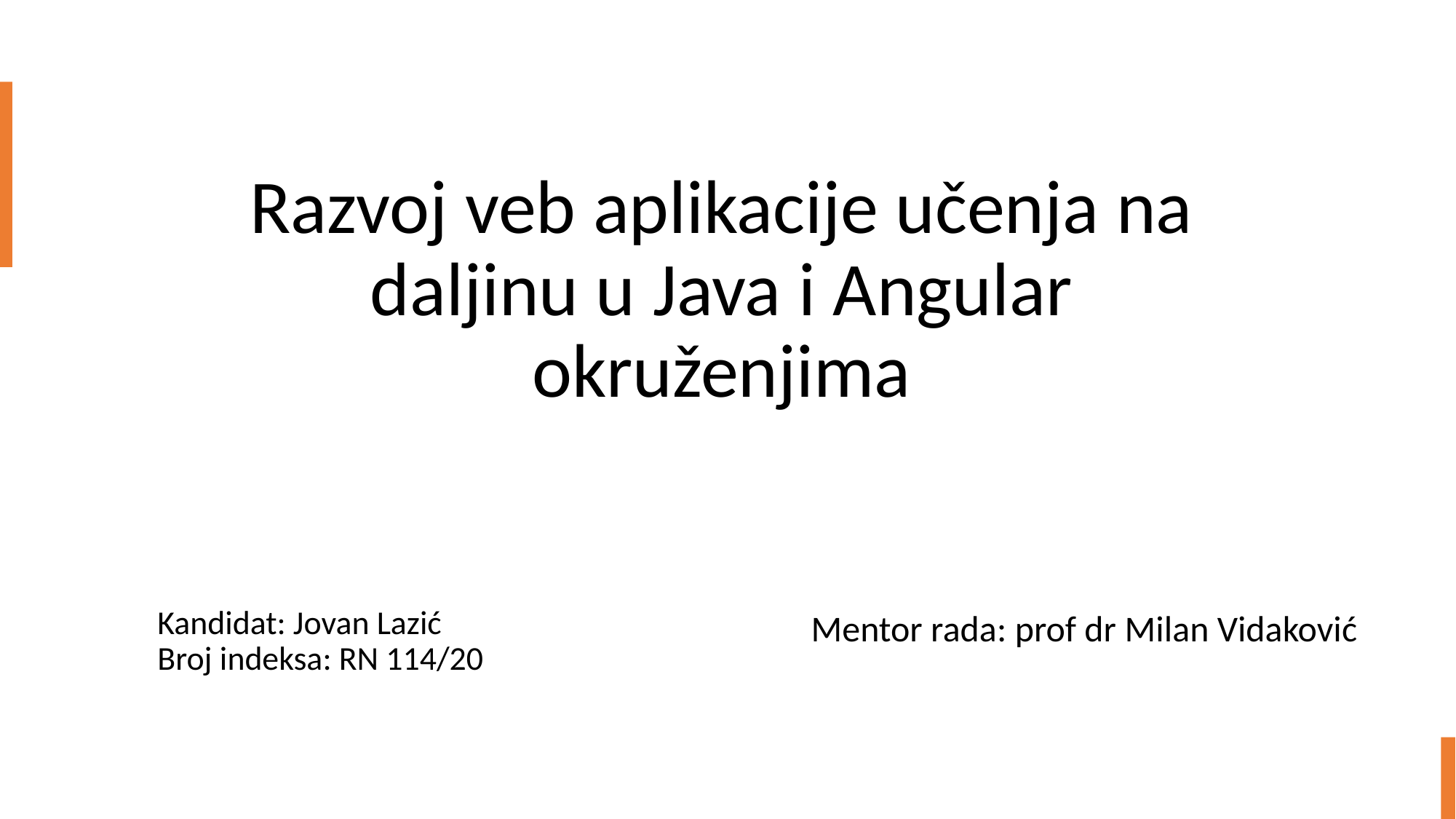

# Razvoj veb aplikacije učenja na daljinu u Java i Angular okruženjima

Kandidat: Jovan Lazić
Broj indeksa: RN 114/20
Mentor rada: prof dr Milan Vidaković